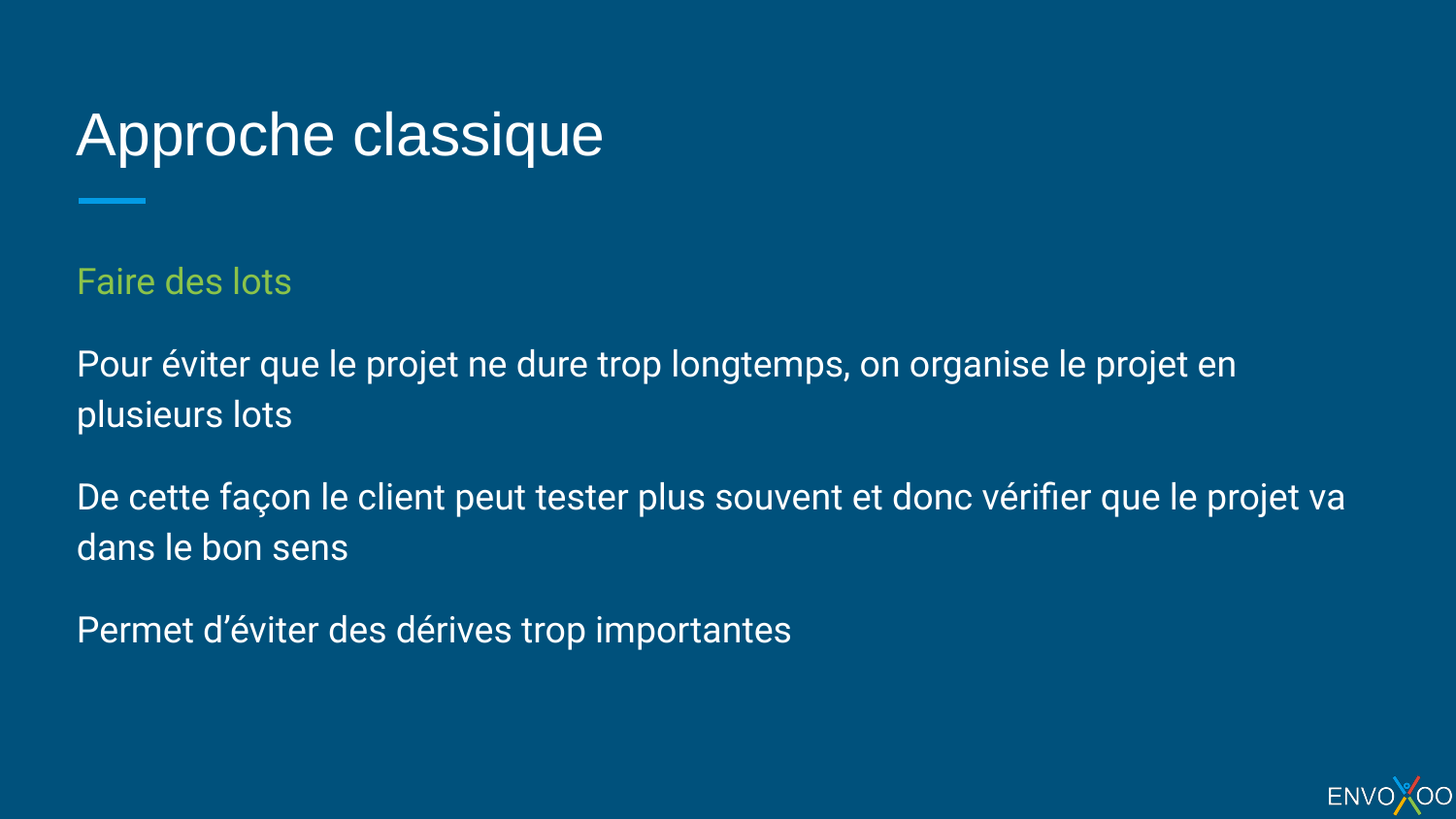

# Approche classique
Faire des lots
Pour éviter que le projet ne dure trop longtemps, on organise le projet en plusieurs lots
De cette façon le client peut tester plus souvent et donc vérifier que le projet va dans le bon sens
Permet d’éviter des dérives trop importantes